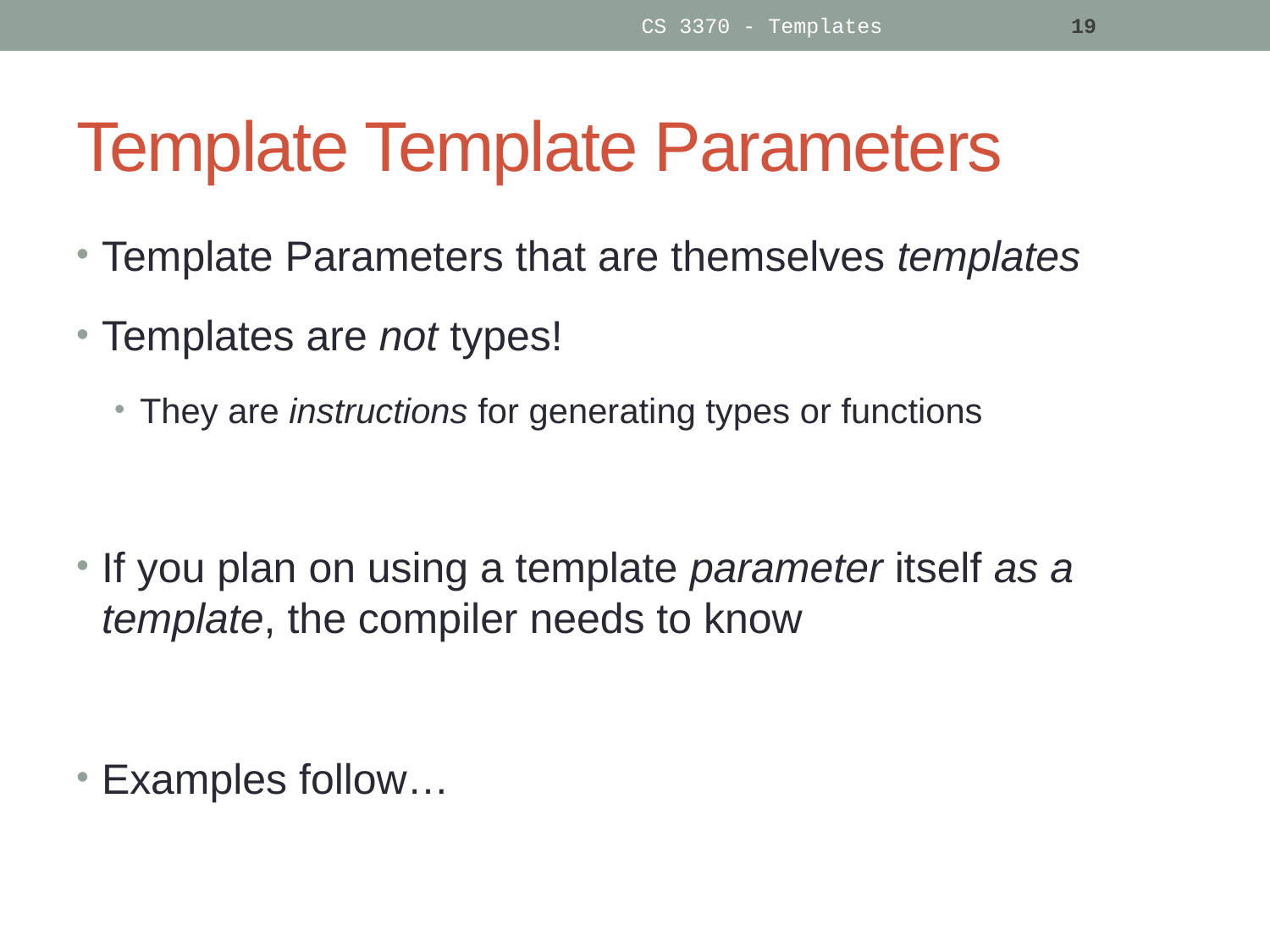

CS 3370 - Templates
19
# Template Template Parameters
Template Parameters that are themselves templates
Templates are not types!
They are instructions for generating types or functions

If you plan on using a template parameter itself as a template, the compiler needs to know

Examples follow…